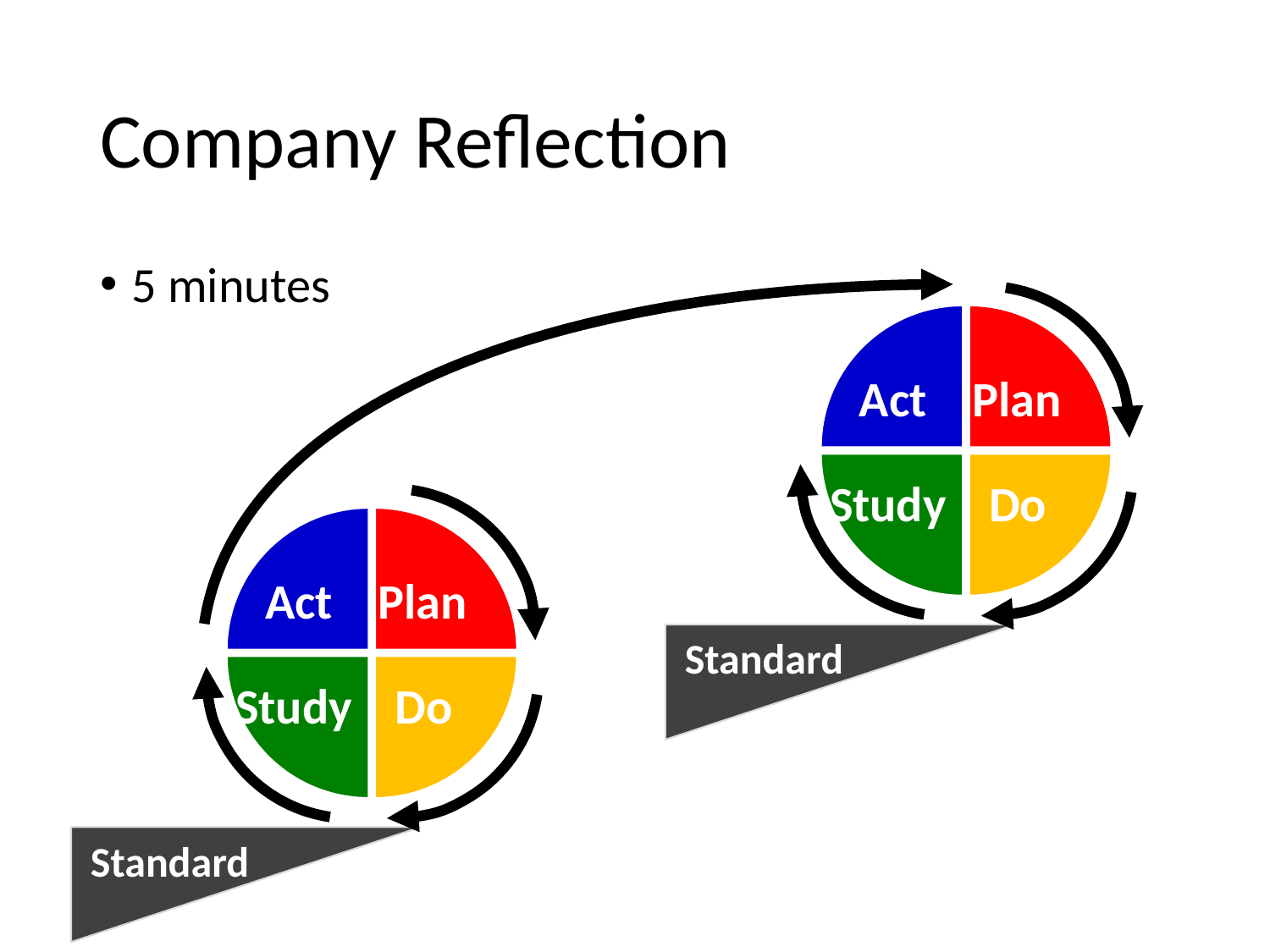

# Company Reflection

5 minutes

Act
Plan

Do
Study

Standard

Act
Plan

Do
Study

Standard